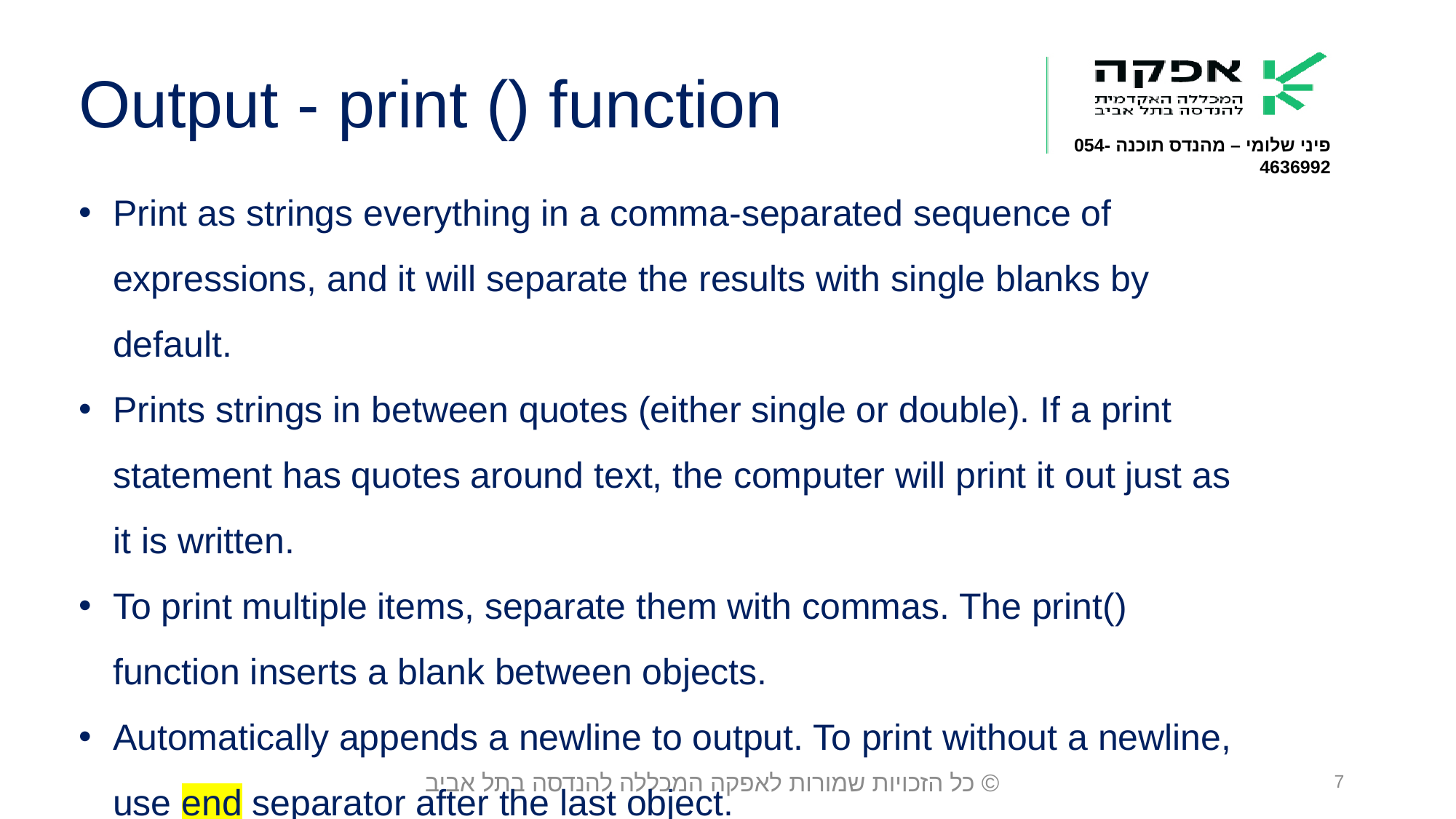

Output - print () function
Print as strings everything in a comma-separated sequence of expressions, and it will separate the results with single blanks by default.
Prints strings in between quotes (either single or double). If a print statement has quotes around text, the computer will print it out just as it is written.
To print multiple items, separate them with commas. The print() function inserts a blank between objects.
Automatically appends a newline to output. To print without a newline, use end separator after the last object.
© כל הזכויות שמורות לאפקה המכללה להנדסה בתל אביב
7